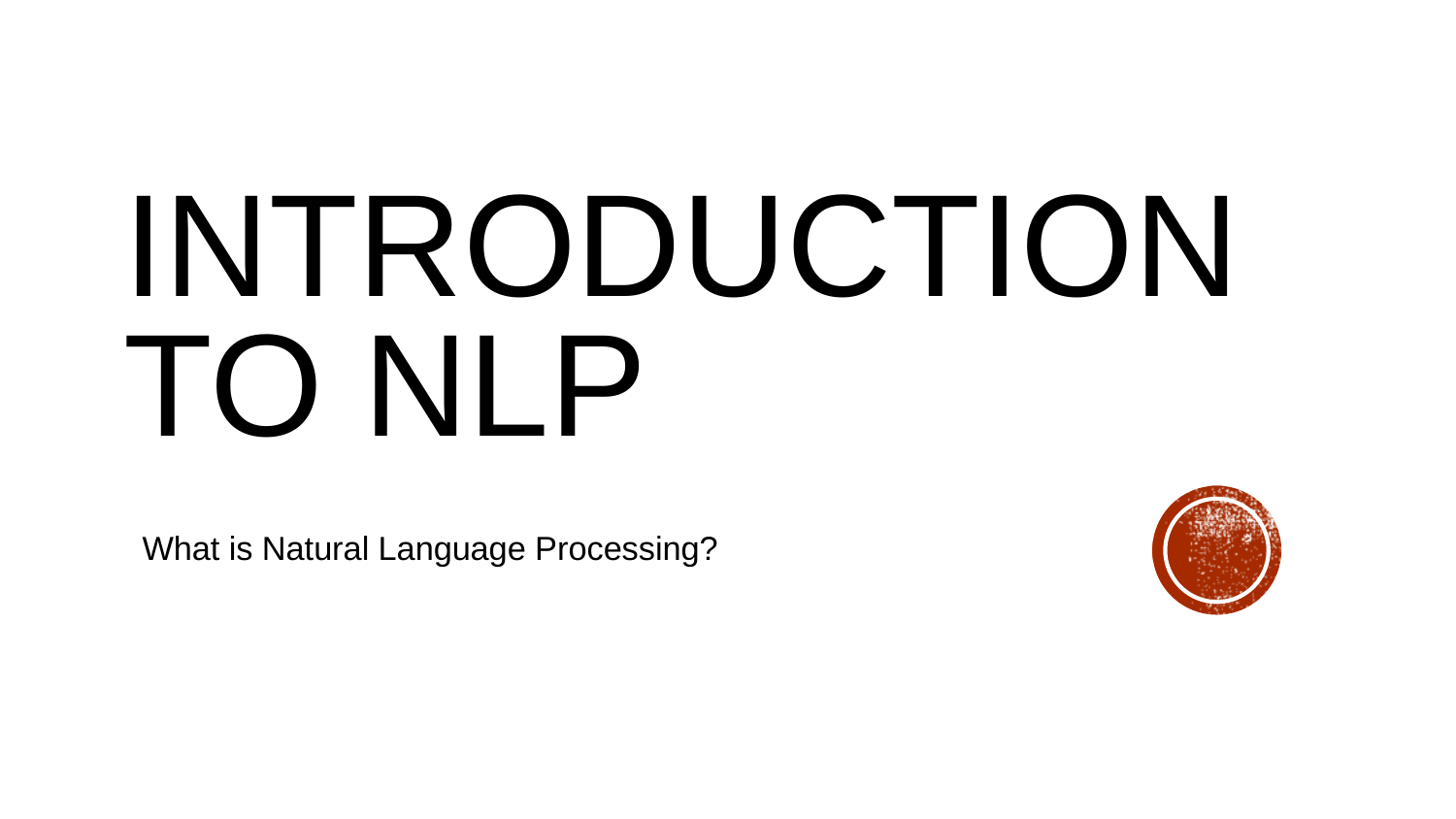

# Introduction to NLP
What is Natural Language Processing?